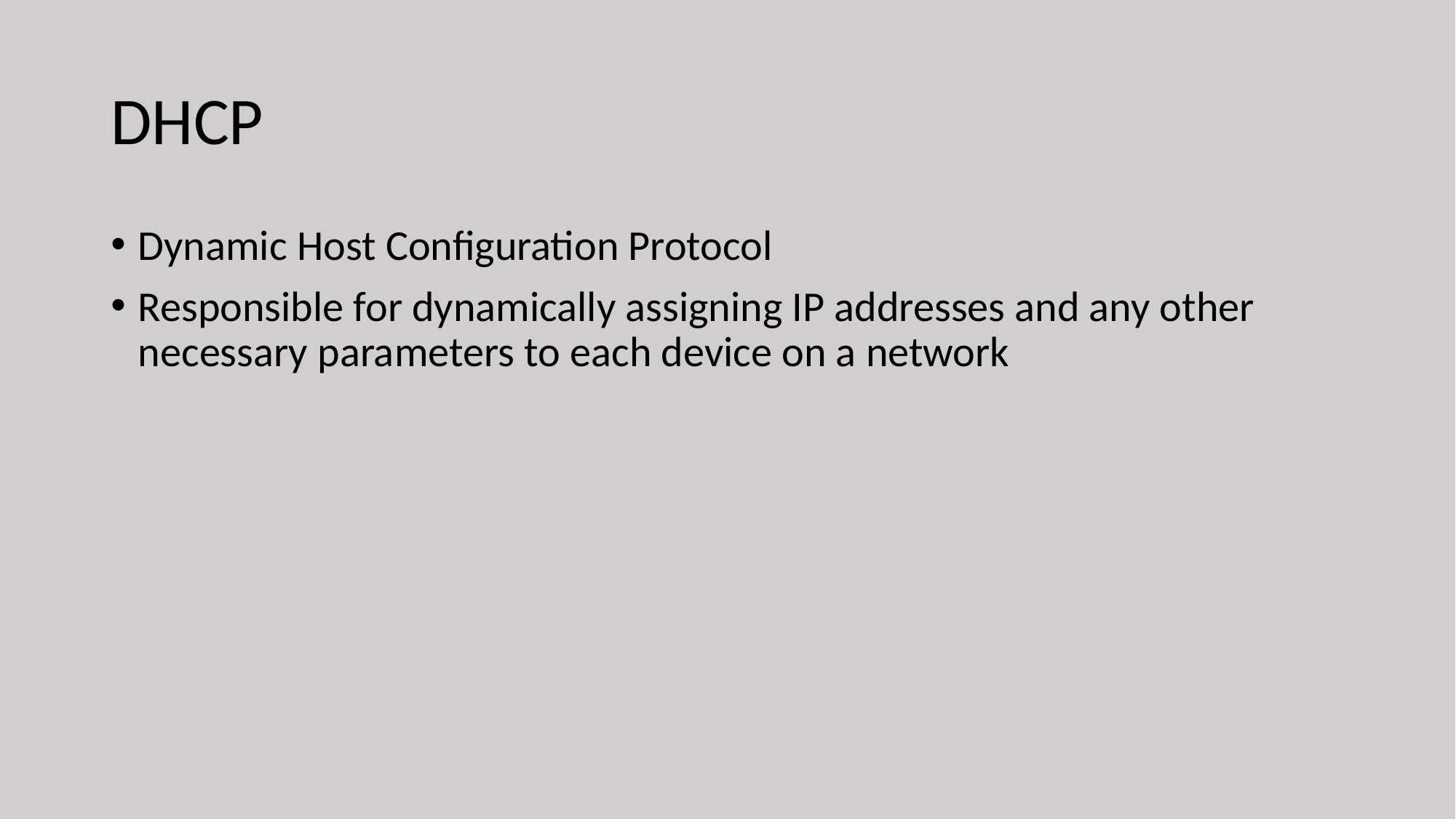

# DHCP
Dynamic Host Configuration Protocol
Responsible for dynamically assigning IP addresses and any other necessary parameters to each device on a network